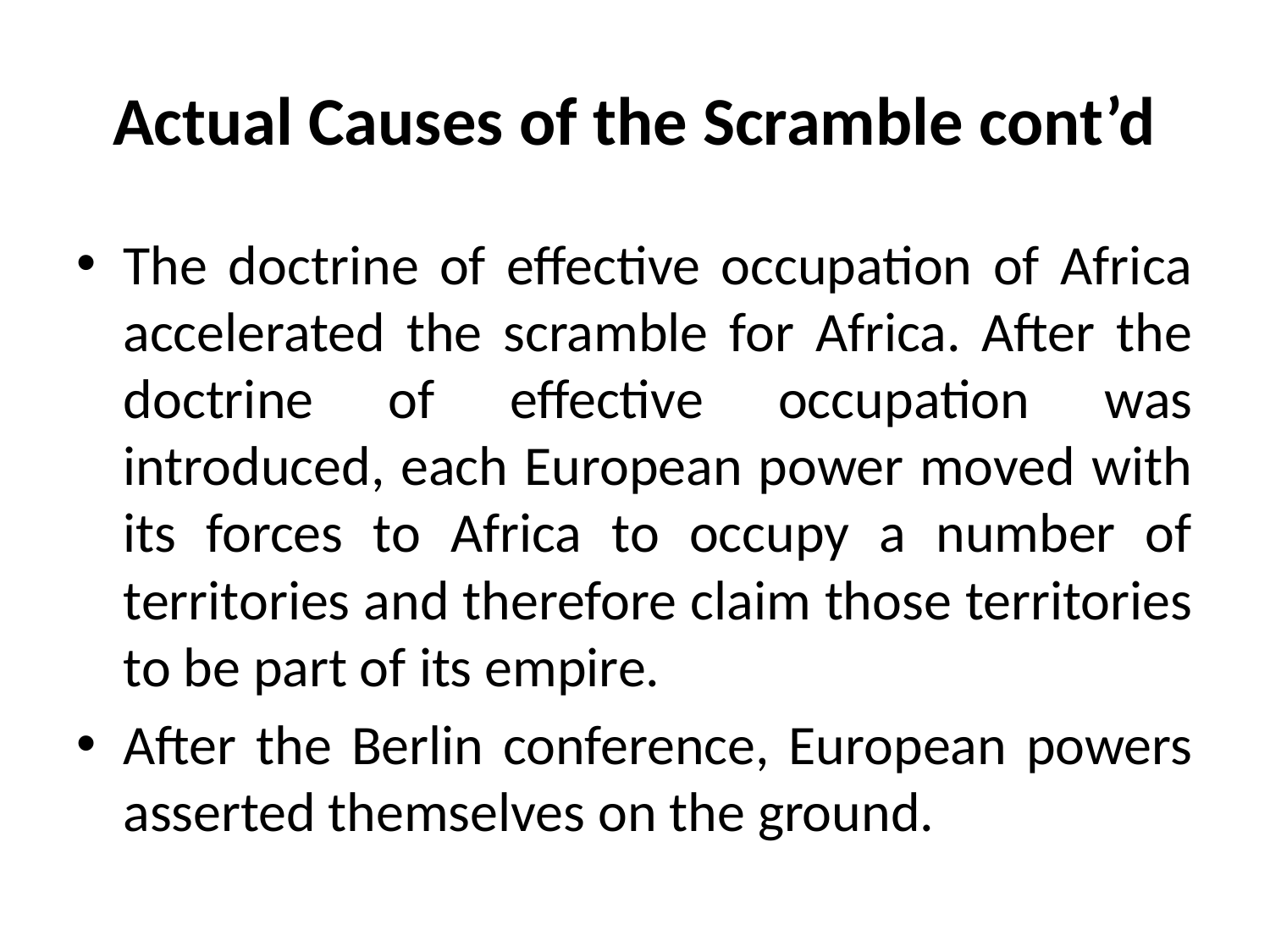

# Actual Causes of the Scramble cont’d
The doctrine of effective occupation of Africa accelerated the scramble for Africa. After the doctrine of effective occupation was introduced, each European power moved with its forces to Africa to occupy a number of territories and therefore claim those territories to be part of its empire.
After the Berlin conference, European powers asserted themselves on the ground.